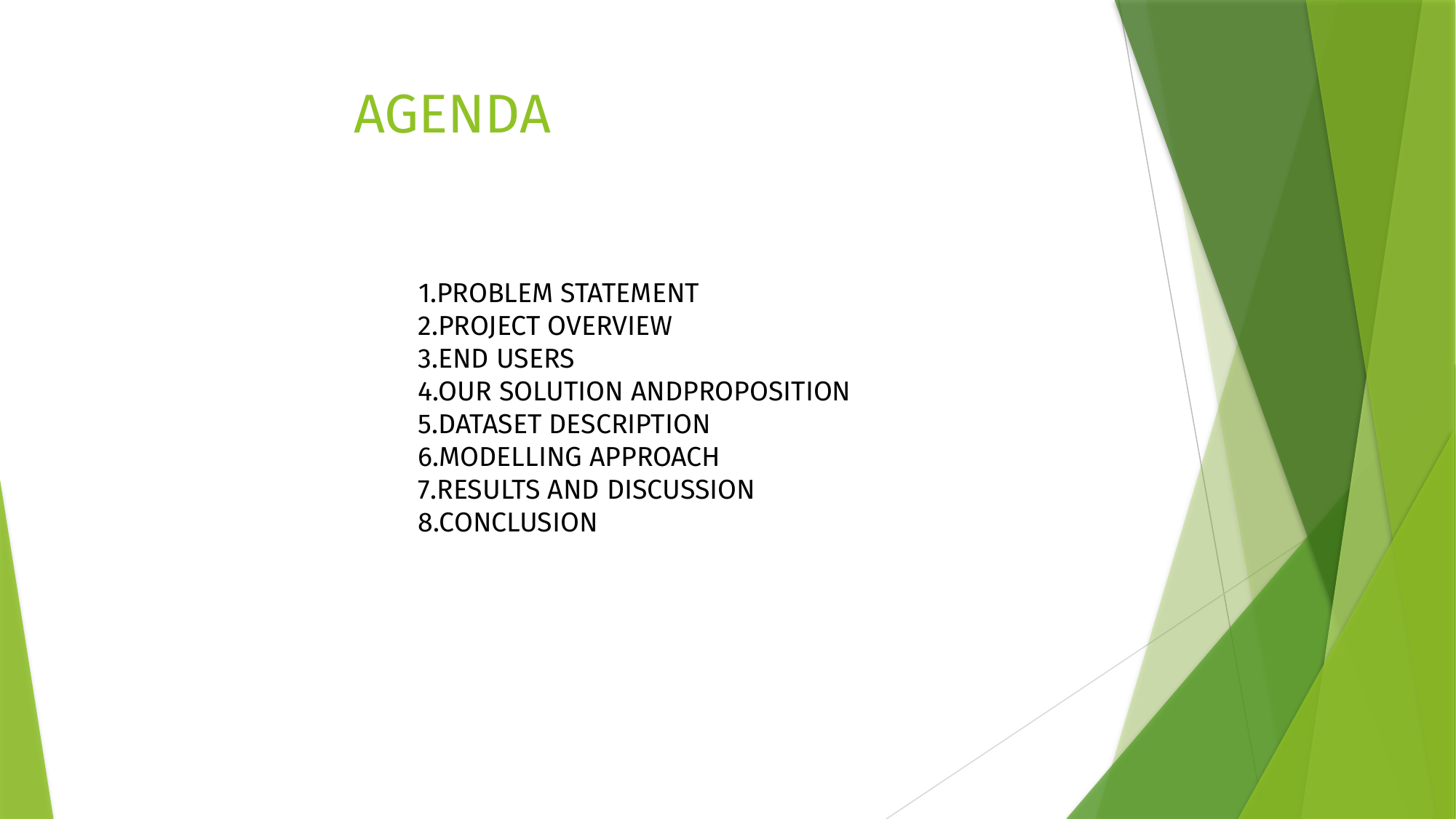

# AGENDA
      1.PROBLEM STATEMENT
      2.PROJECT OVERVIEW
      3.END USERS
      4.OUR SOLUTION ANDPROPOSITION
      5.DATASET DESCRIPTION
      6.MODELLING APPROACH
      7.RESULTS AND DISCUSSION
      8.CONCLUSION